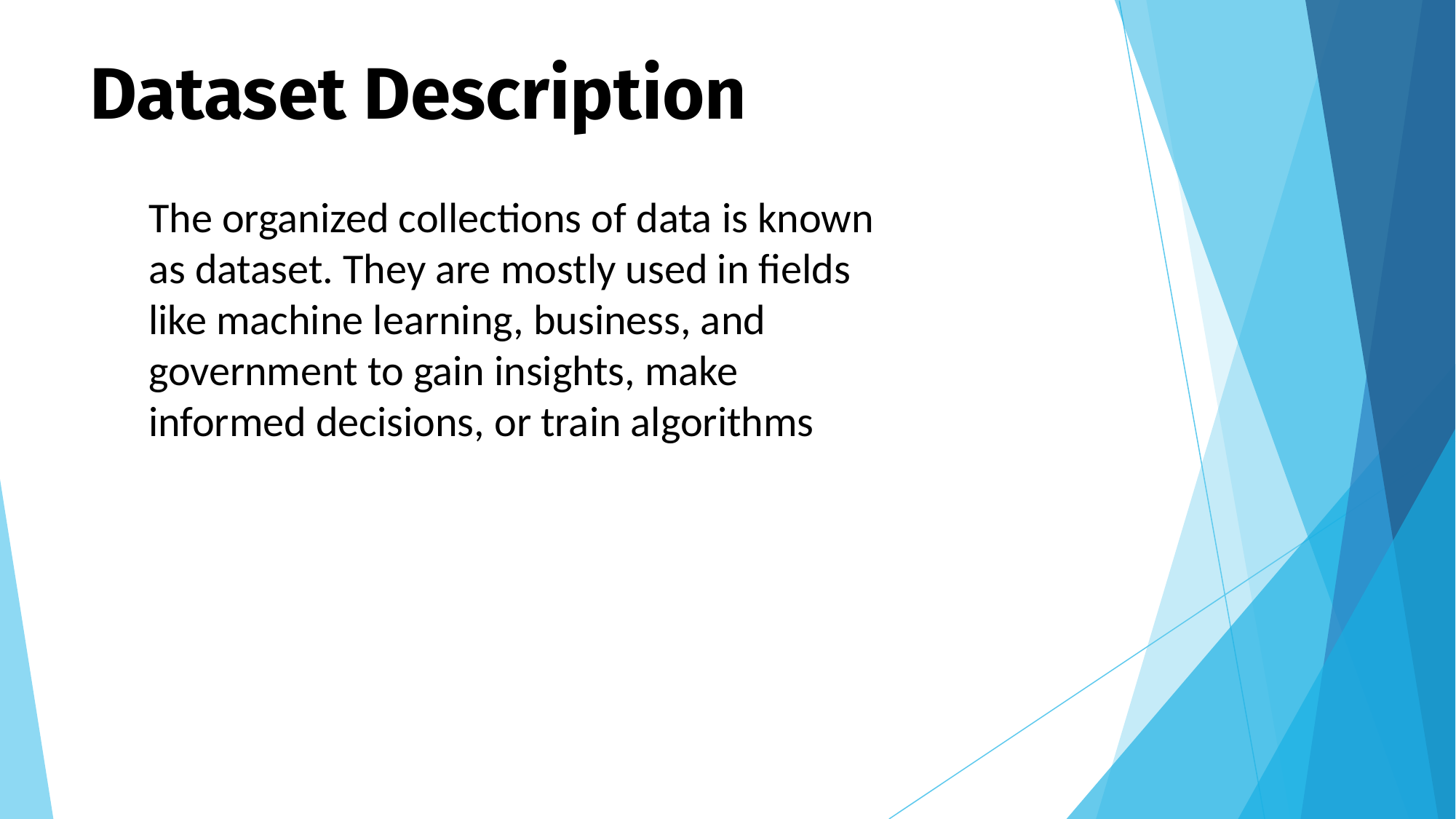

# Dataset Description
The organized collections of data is known as dataset. They are mostly used in fields like machine learning, business, and government to gain insights, make informed decisions, or train algorithms